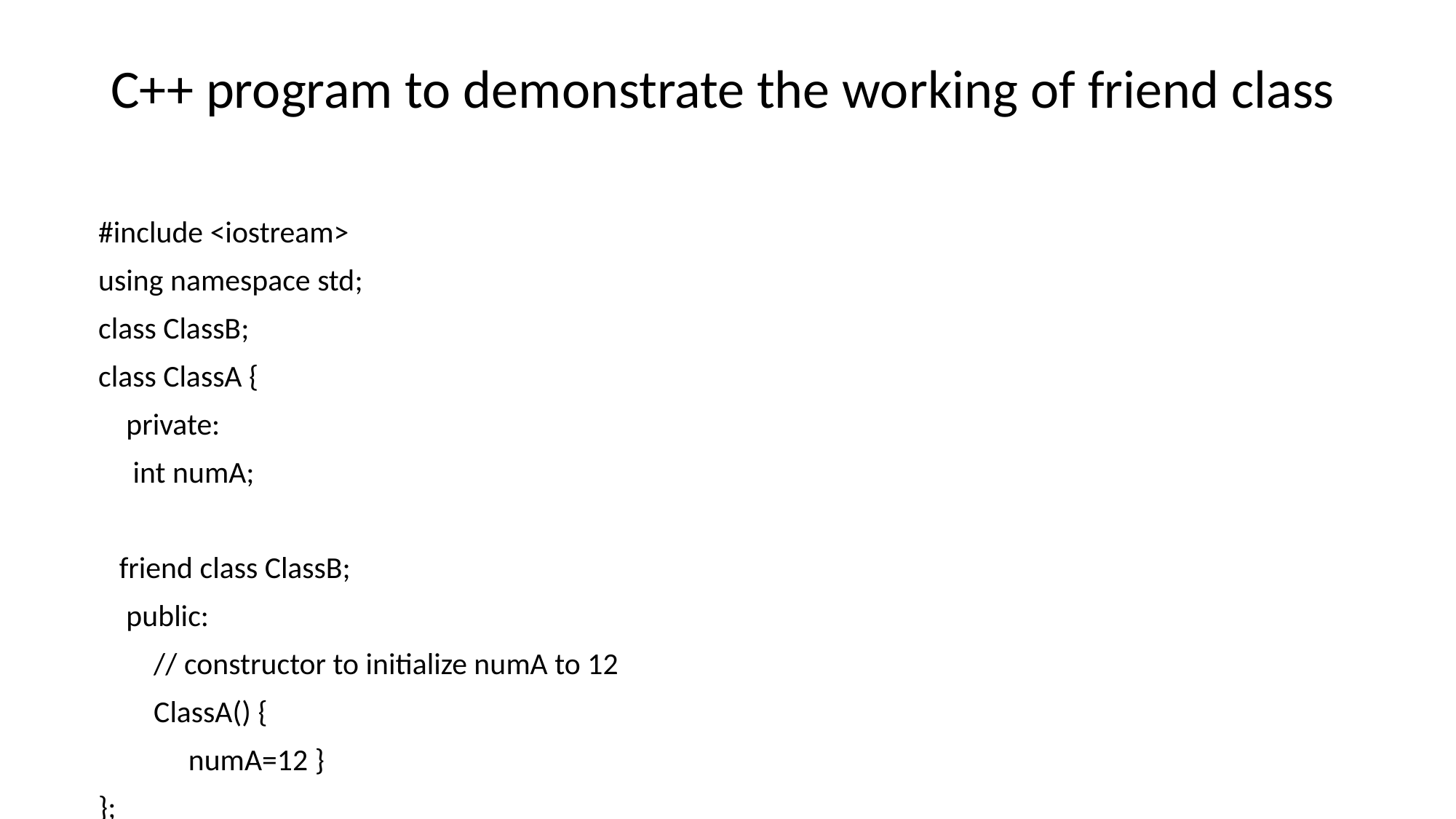

# C++ program to demonstrate the working of friend class

#include <iostream>
using namespace std;
class ClassB;
class ClassA {
    private:
     int numA;

   friend class ClassB;
    public:
        // constructor to initialize numA to 12
        ClassA() {
             numA=12 }
};